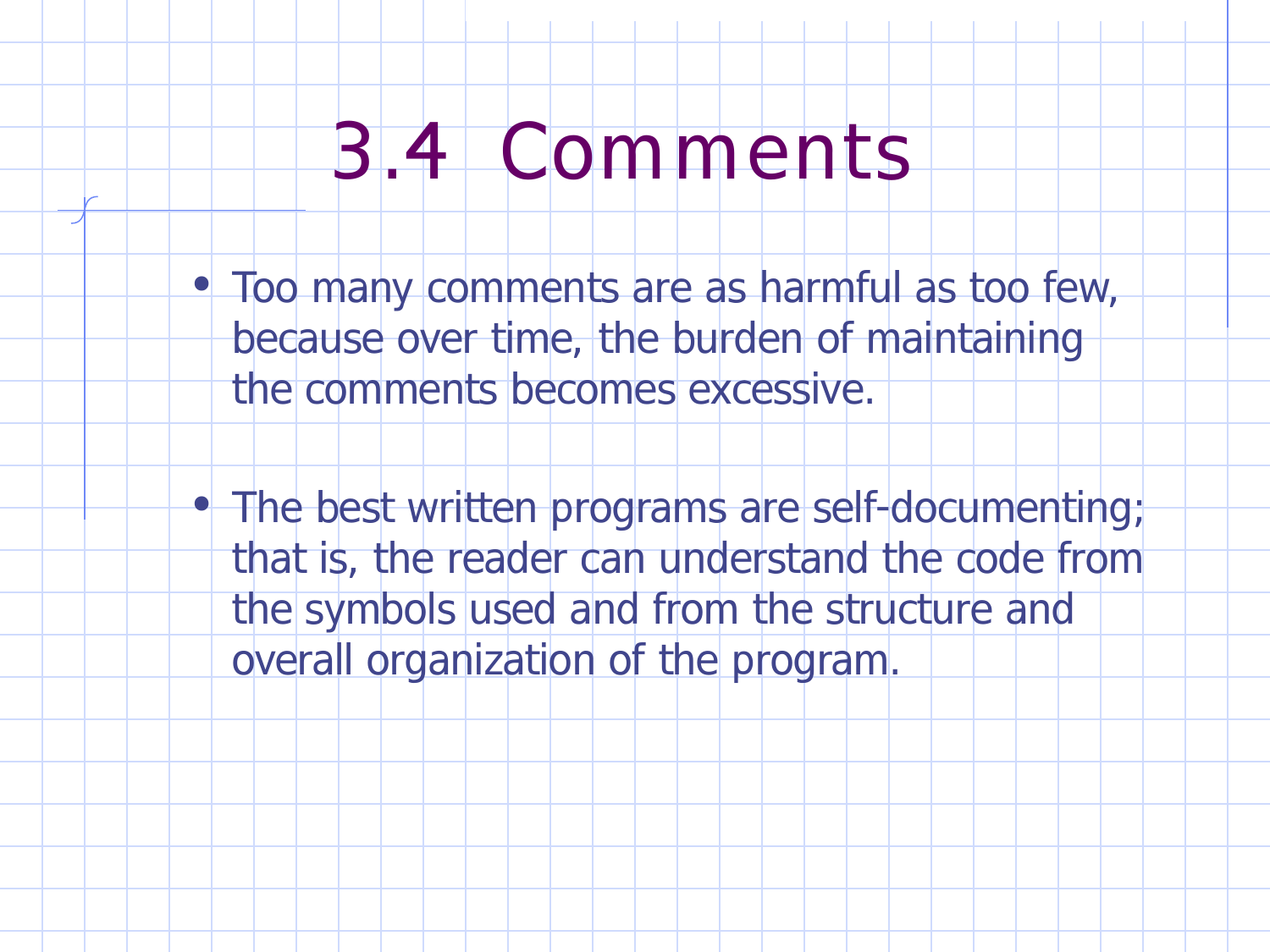

# 3.4  Comments
Too many comments are as harmful as too few, because over time, the burden of maintaining the comments becomes excessive.

The best written programs are self-documenting; that is, the reader can understand the code from the symbols used and from the structure and overall organization of the program.